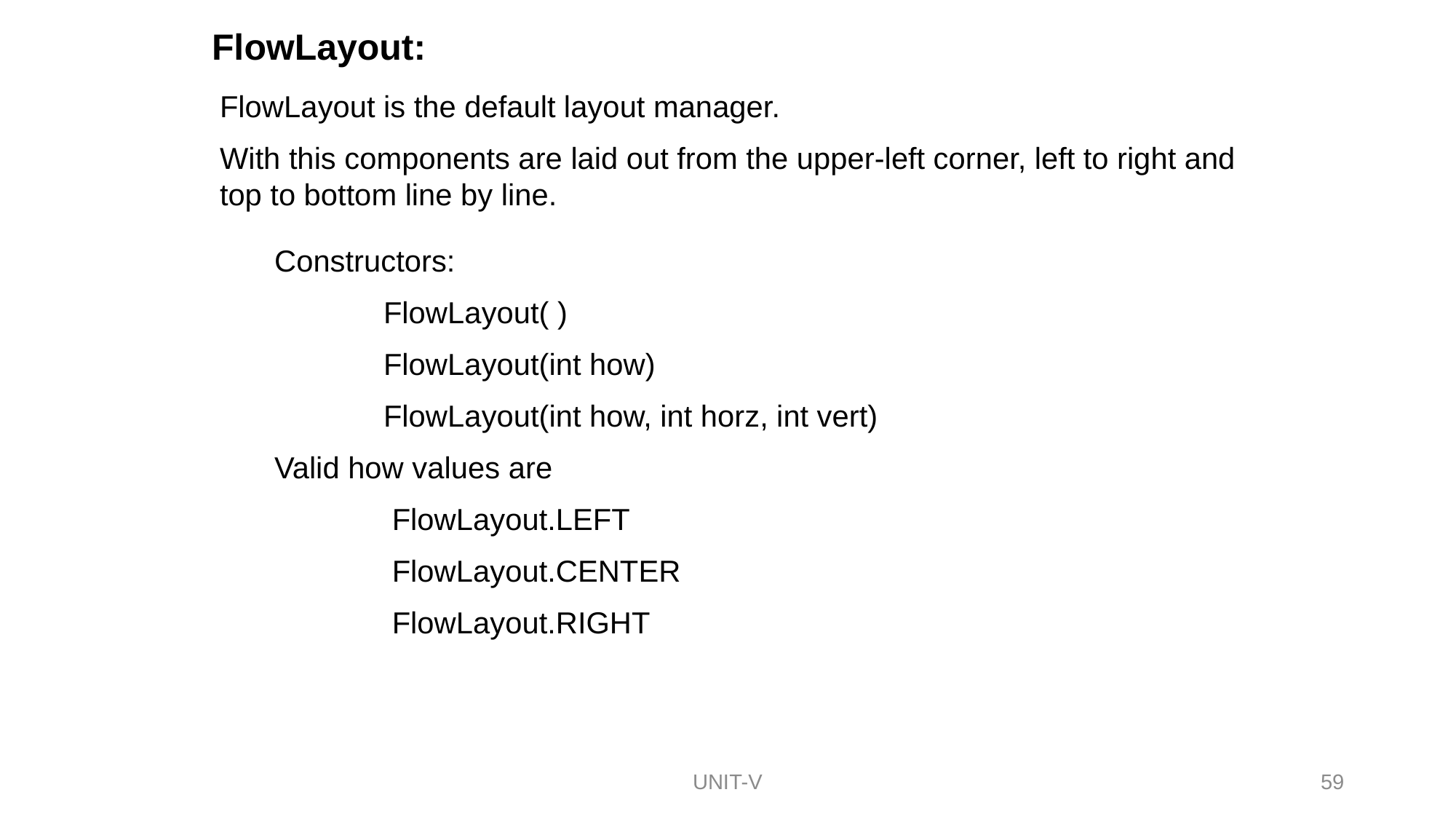

FlowLayout:
FlowLayout is the default layout manager.
With this components are laid out from the upper-left corner, left to right and top to bottom line by line.
Constructors:
	FlowLayout( )
	FlowLayout(int how)
	FlowLayout(int how, int horz, int vert)
Valid how values are
	 FlowLayout.LEFT
	 FlowLayout.CENTER
	 FlowLayout.RIGHT
59
UNIT-V